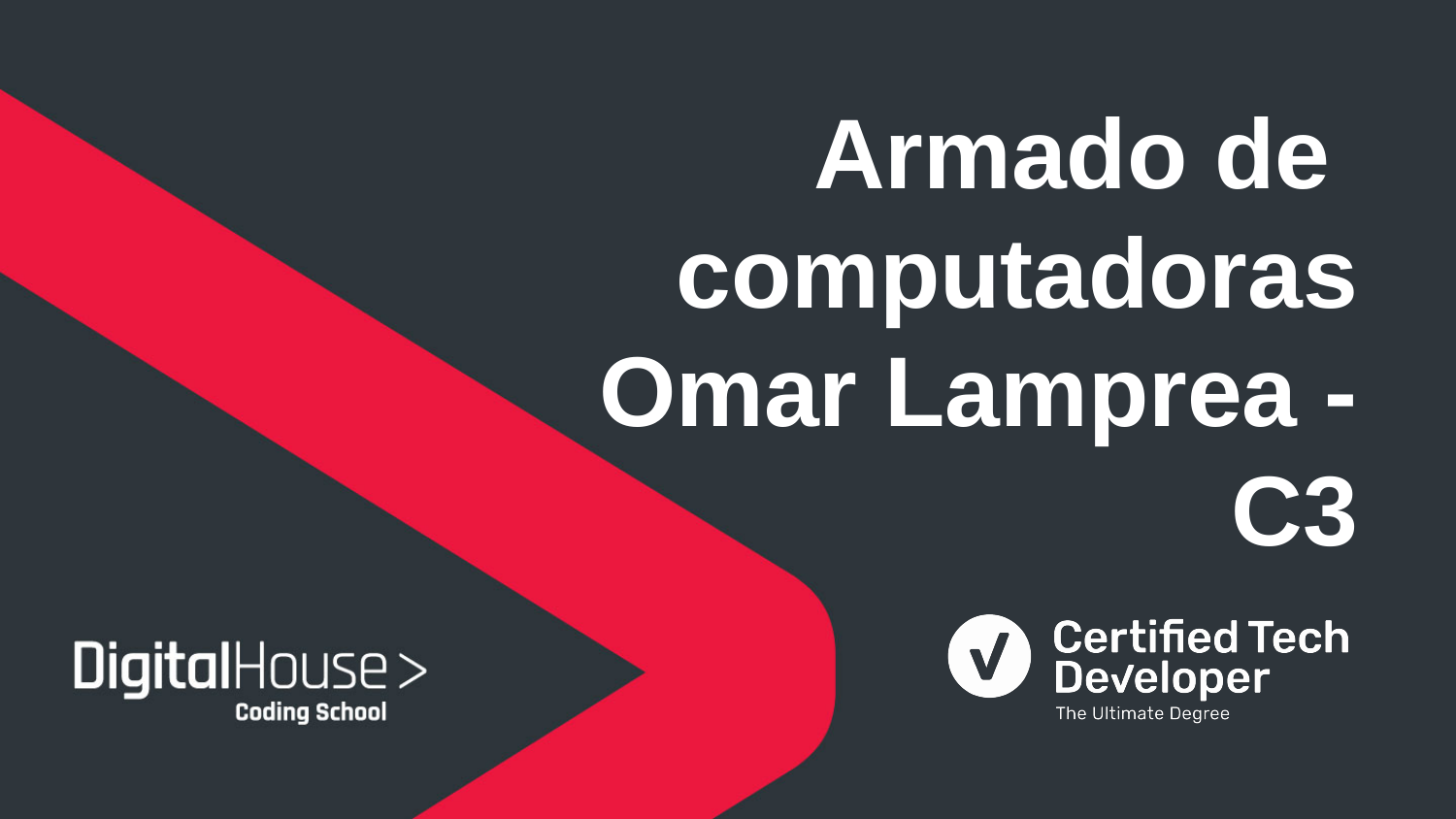

Armado de  computadoras
Omar Lamprea - C3